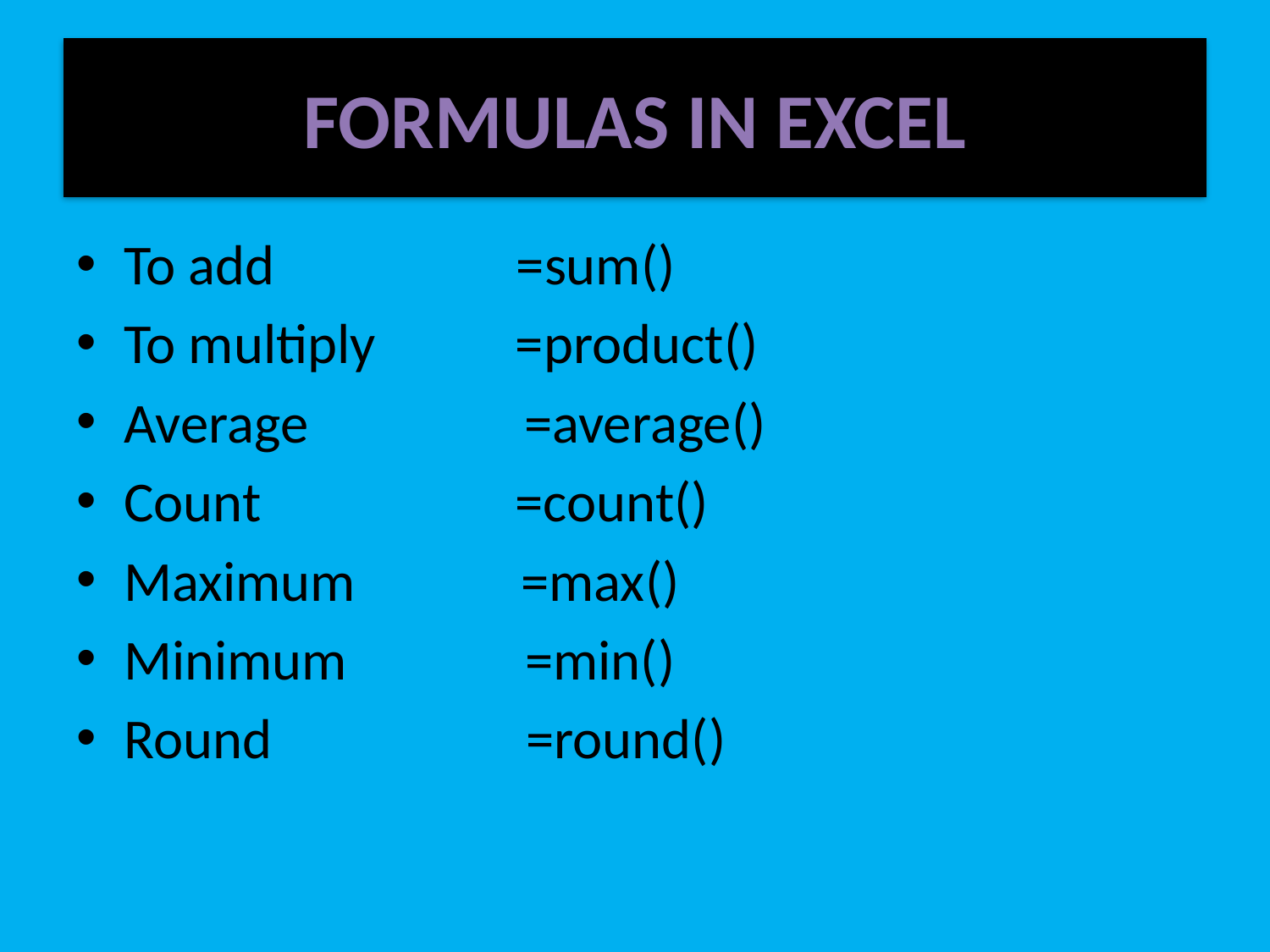

# FORMULAS IN EXCEL
To add                   =sum()
To multiply           =product()
Average                 =average()
Count                    =count()
Maximum             =max()
Minimum              =min()
Round                    =round()